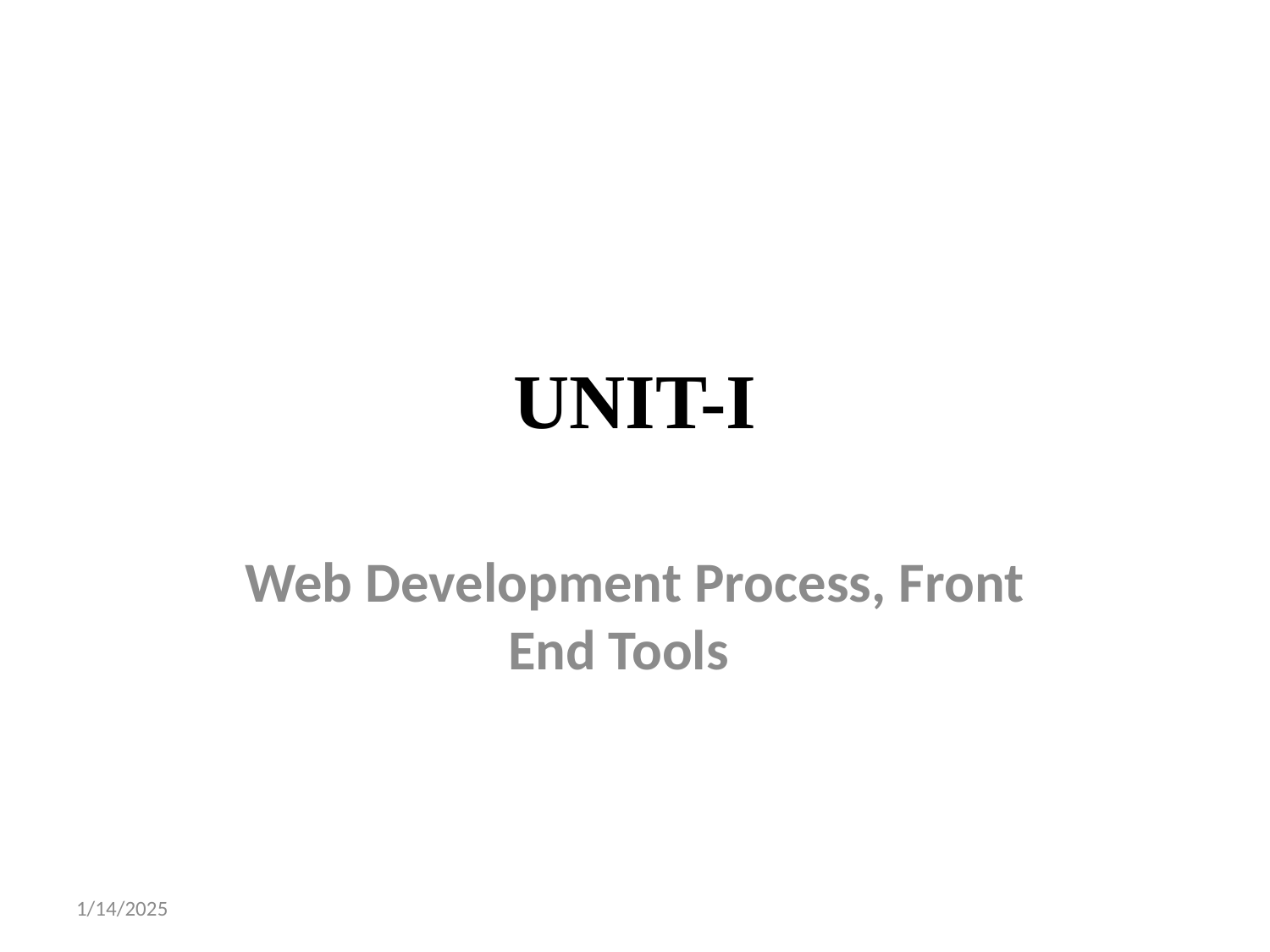

# UNIT-I
Web Development Process, Front End Tools

1/14/2025